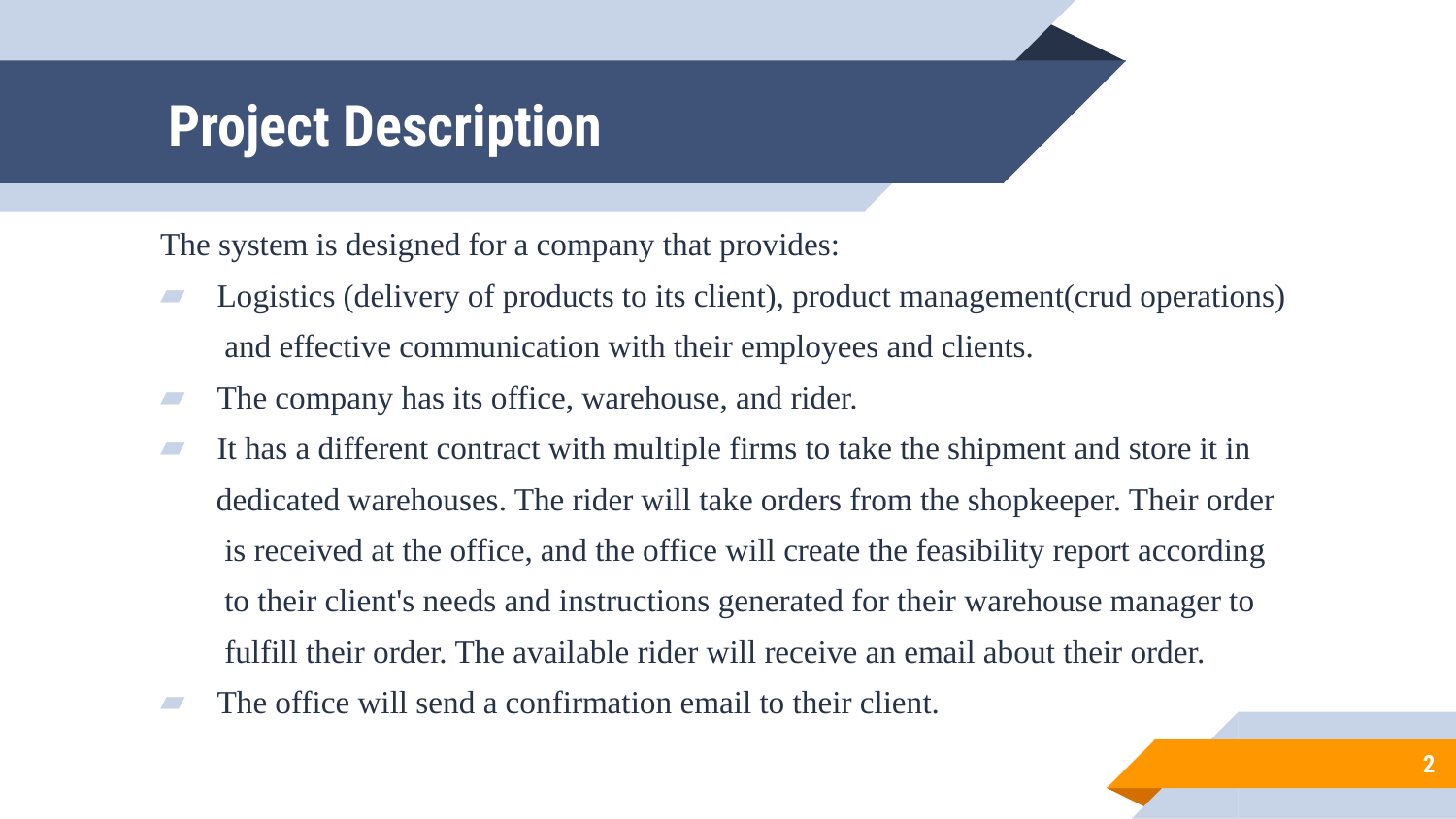

# Project Description

The system is designed for a company that provides:
Logistics (delivery of products to its client), product management(crud operations)
        and effective communication with their employees and clients.
The company has its office, warehouse, and rider.
It has a different contract with multiple firms to take the shipment and store it in
       dedicated warehouses. The rider will take orders from the shopkeeper. Their order
        is received at the office, and the office will create the feasibility report according
        to their client's needs and instructions generated for their warehouse manager to
        fulfill their order. The available rider will receive an email about their order.
The office will send a confirmation email to their client.

2